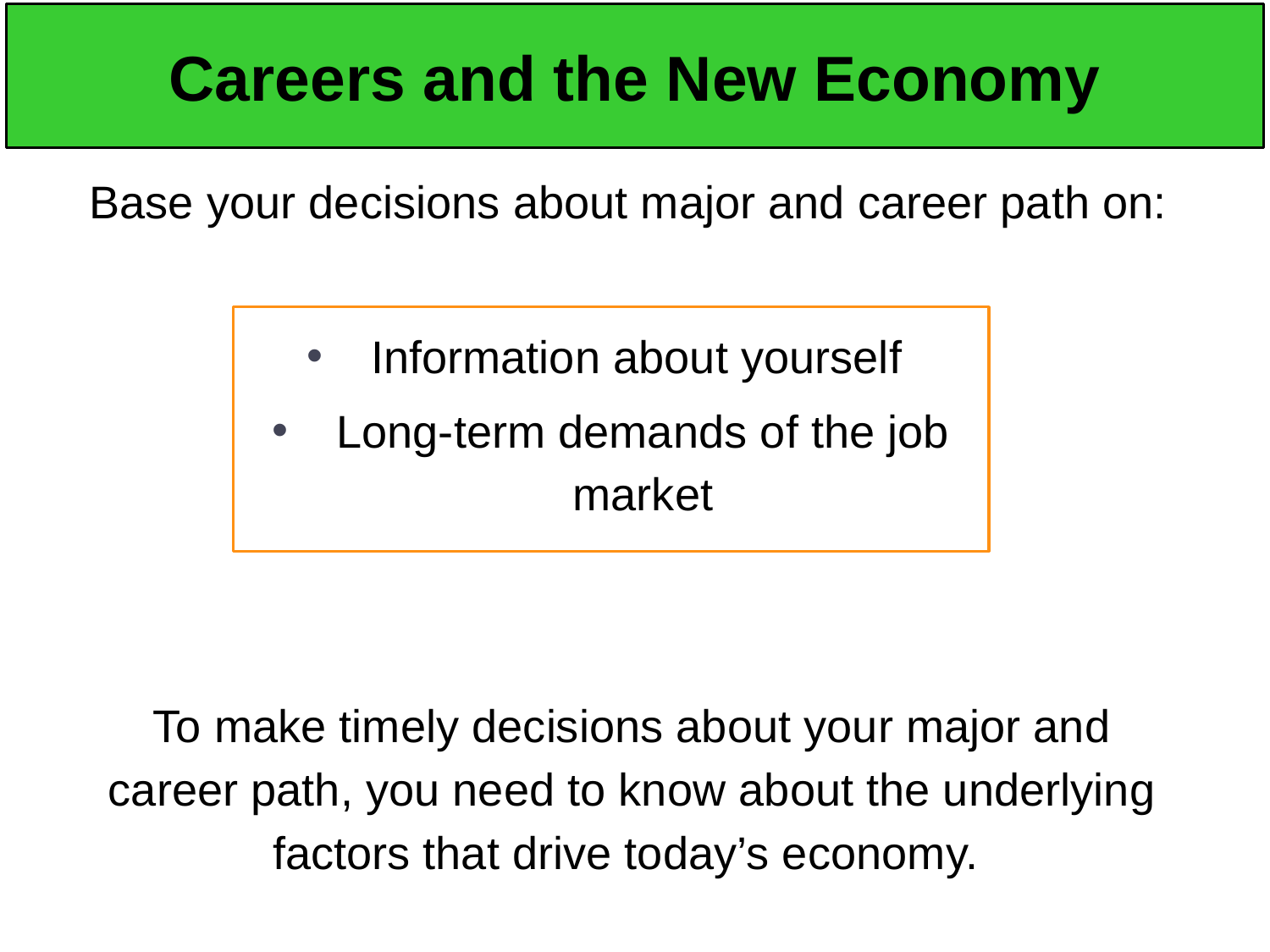

# Careers and the New Economy
Base your decisions about major and career path on:

Information about yourself
Long-term demands of the job market
To make timely decisions about your major and career path, you need to know about the underlying factors that drive today’s economy.